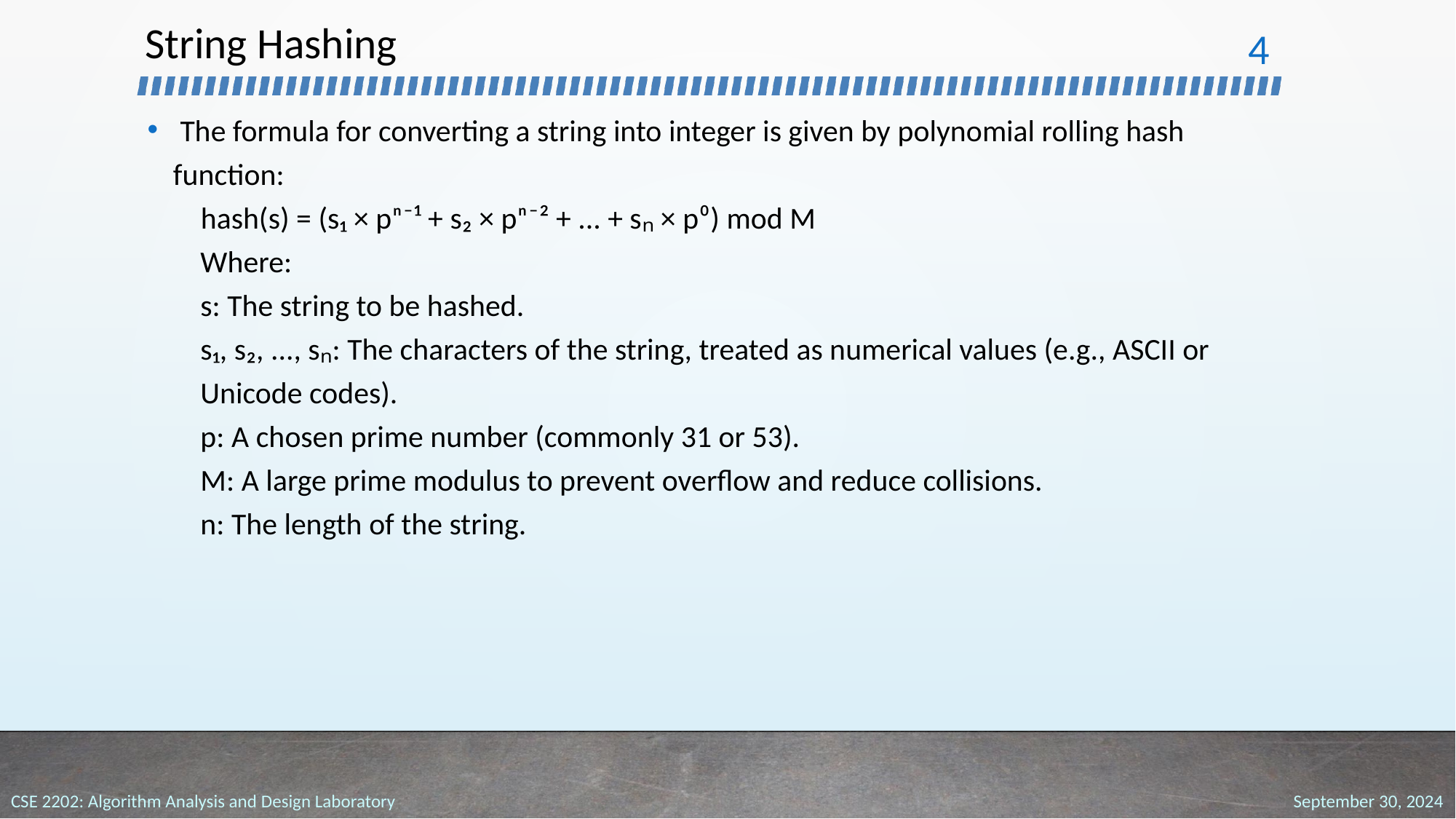

# String Hashing

4
 The formula for converting a string into integer is given by polynomial rolling hash function:
    hash(s) = (s₁ × pⁿ⁻¹ + s₂ × pⁿ⁻² + ... + sₙ × p⁰) mod M
Where:
s: The string to be hashed.
s₁, s₂, ..., sₙ: The characters of the string, treated as numerical values (e.g., ASCII or Unicode codes).
p: A chosen prime number (commonly 31 or 53).
M: A large prime modulus to prevent overflow and reduce collisions.
n: The length of the string.

September 30, 2024
CSE 2202: Algorithm Analysis and Design Laboratory